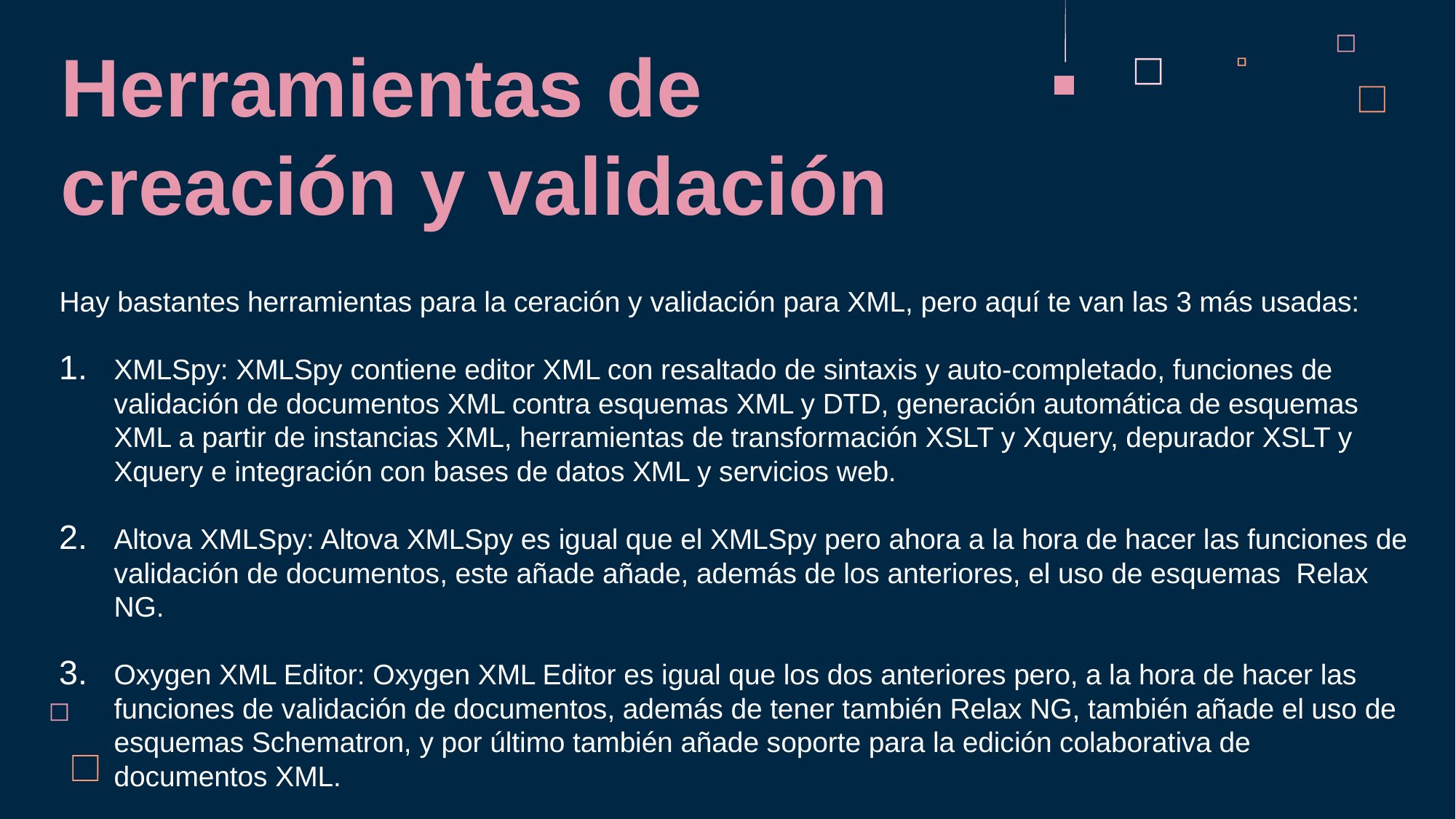

Herramientas de creación y validación
Hay bastantes herramientas para la ceración y validación para XML, pero aquí te van las 3 más usadas:

XMLSpy: XMLSpy contiene editor XML con resaltado de sintaxis y auto-completado, funciones de validación de documentos XML contra esquemas XML y DTD, generación automática de esquemas XML a partir de instancias XML, herramientas de transformación XSLT y Xquery, depurador XSLT y Xquery e integración con bases de datos XML y servicios web.

Altova XMLSpy: Altova XMLSpy es igual que el XMLSpy pero ahora a la hora de hacer las funciones de validación de documentos, este añade añade, además de los anteriores, el uso de esquemas  Relax NG.

Oxygen XML Editor: Oxygen XML Editor es igual que los dos anteriores pero, a la hora de hacer las funciones de validación de documentos, además de tener también Relax NG, también añade el uso de esquemas Schematron, y por último también añade soporte para la edición colaborativa de documentos XML.